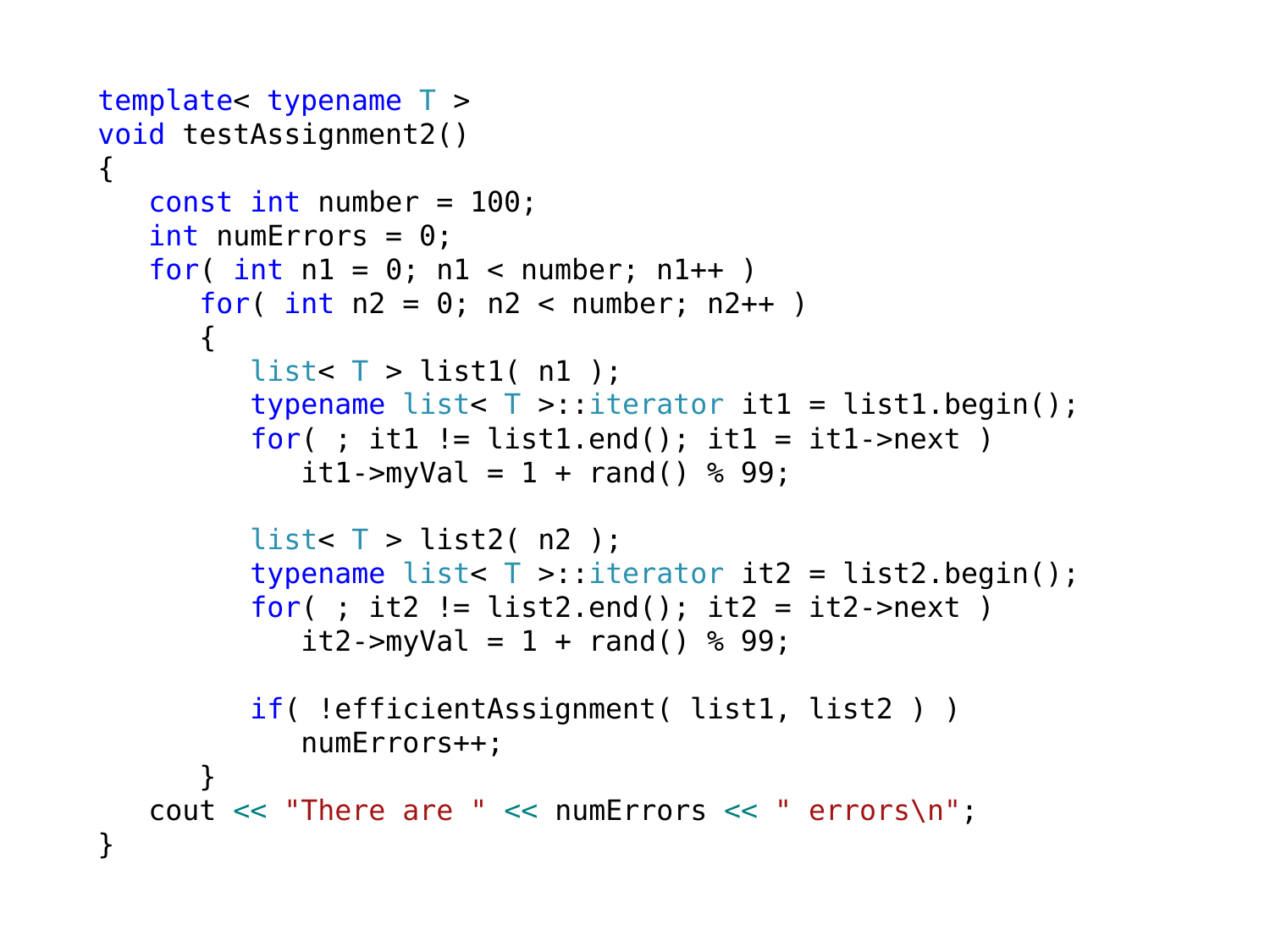

template< typename T >
void testAssignment2()
{
   const int number = 100;
   int numErrors = 0;
   for( int n1 = 0; n1 < number; n1++ )
      for( int n2 = 0; n2 < number; n2++ )
      {
         list< T > list1( n1 );
         typename list< T >::iterator it1 = list1.begin();
         for( ; it1 != list1.end(); it1 = it1->next )
            it1->myVal = 1 + rand() % 99;

         list< T > list2( n2 );
         typename list< T >::iterator it2 = list2.begin();
         for( ; it2 != list2.end(); it2 = it2->next )
            it2->myVal = 1 + rand() % 99;

         if( !efficientAssignment( list1, list2 ) )
            numErrors++;
      }
   cout << "There are " << numErrors << " errors\n";
}